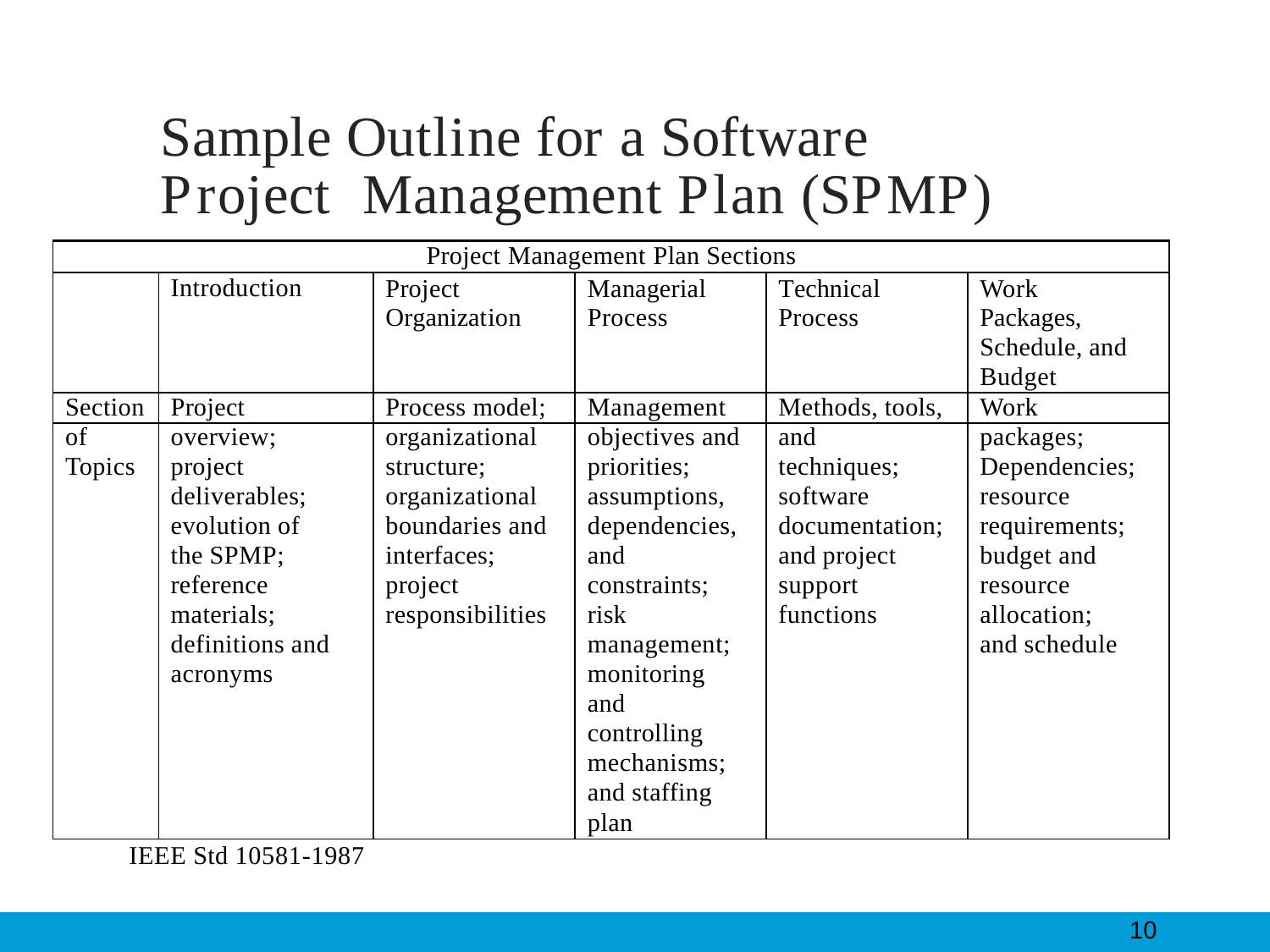

# Sample Outline for a Software Project  Management Plan (SPMP)
| Project Management Plan Sections |  |  |  |  |  |
| --- | --- | --- | --- | --- | --- |
|  | Introduction | Project Organization | Managerial Process | Technical Process | Work Packages, Schedule, and Budget |
| Section | Project | Process model; | Management | Methods, tools, | Work |
| of | overview; | organizational | objectives and | and | packages; |
| Topics | project | structure; | priorities; | techniques; | Dependencies; |
|  | deliverables; | organizational | assumptions, | software | resource |
|  | evolution of | boundaries and | dependencies, | documentation; | requirements; |
|  | the SPMP; | interfaces; | and | and project | budget and |
|  | reference | project | constraints; | support | resource |
|  | materials; | responsibilities | risk | functions | allocation; |
|  | definitions and |  | management; |  | and schedule |
|  | acronyms |  | monitoring |  |  |
|  |  |  | and |  |  |
|  |  |  | controlling |  |  |
|  |  |  | mechanisms; |  |  |
|  |  |  | and staffing |  |  |
|  |  |  | plan |  |  |
IEEE Std 10581-1987
10